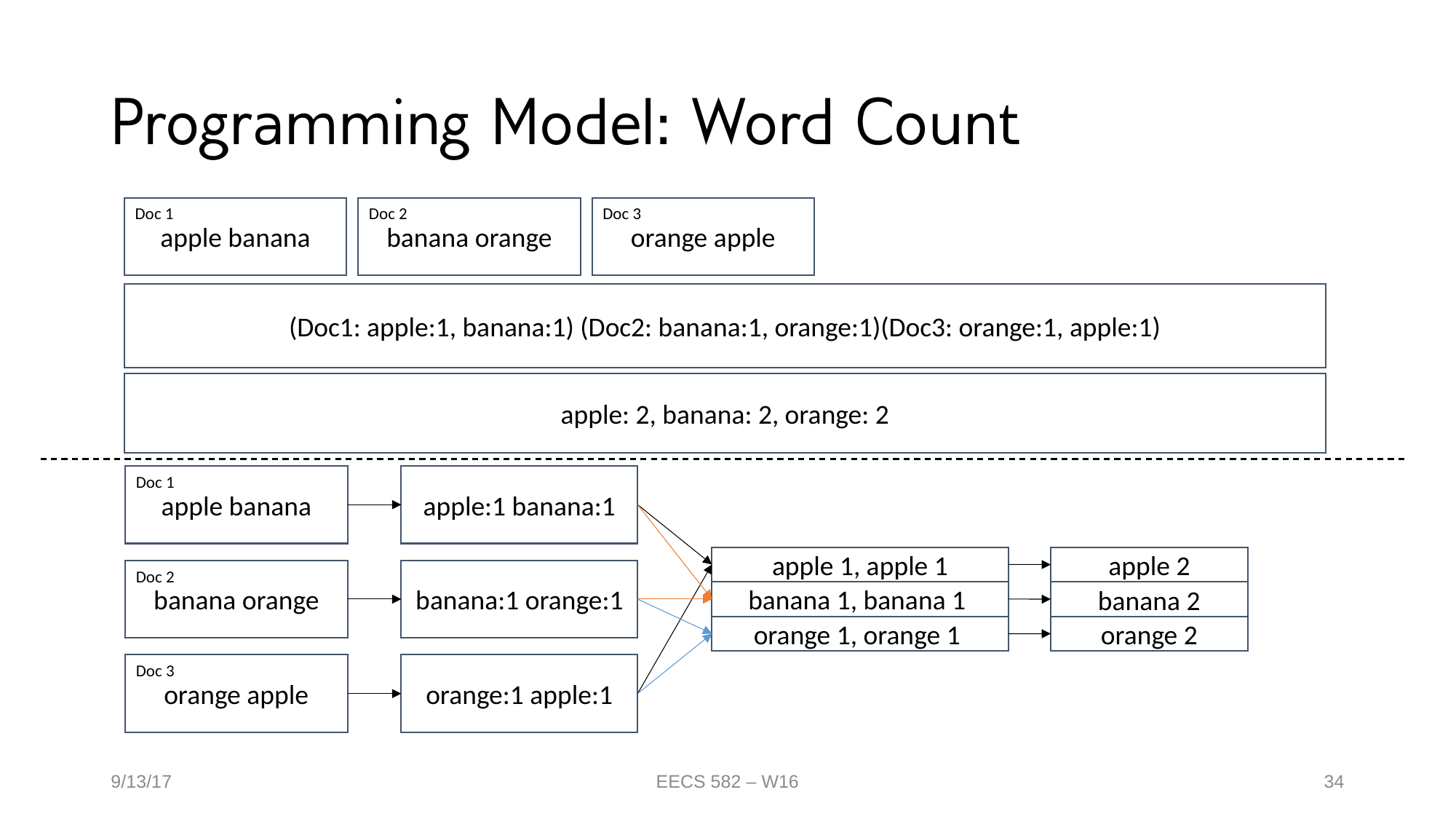

# Programming Model: Word Count
apple banana
Doc 1
banana orange
Doc 2
orange apple
Doc 3
(Doc1: apple:1, banana:1) (Doc2: banana:1, orange:1)(Doc3: orange:1, apple:1)
apple: 2, banana: 2, orange: 2
apple:1 banana:1
apple banana
Doc 1
apple 1, apple 1
banana 1, banana 1
orange 1, orange 1
apple 2
banana 2
orange 2
banana:1 orange:1
banana orange
Doc 2
orange:1 apple:1
orange apple
Doc 3
9/13/17
EECS 582 – W16
34